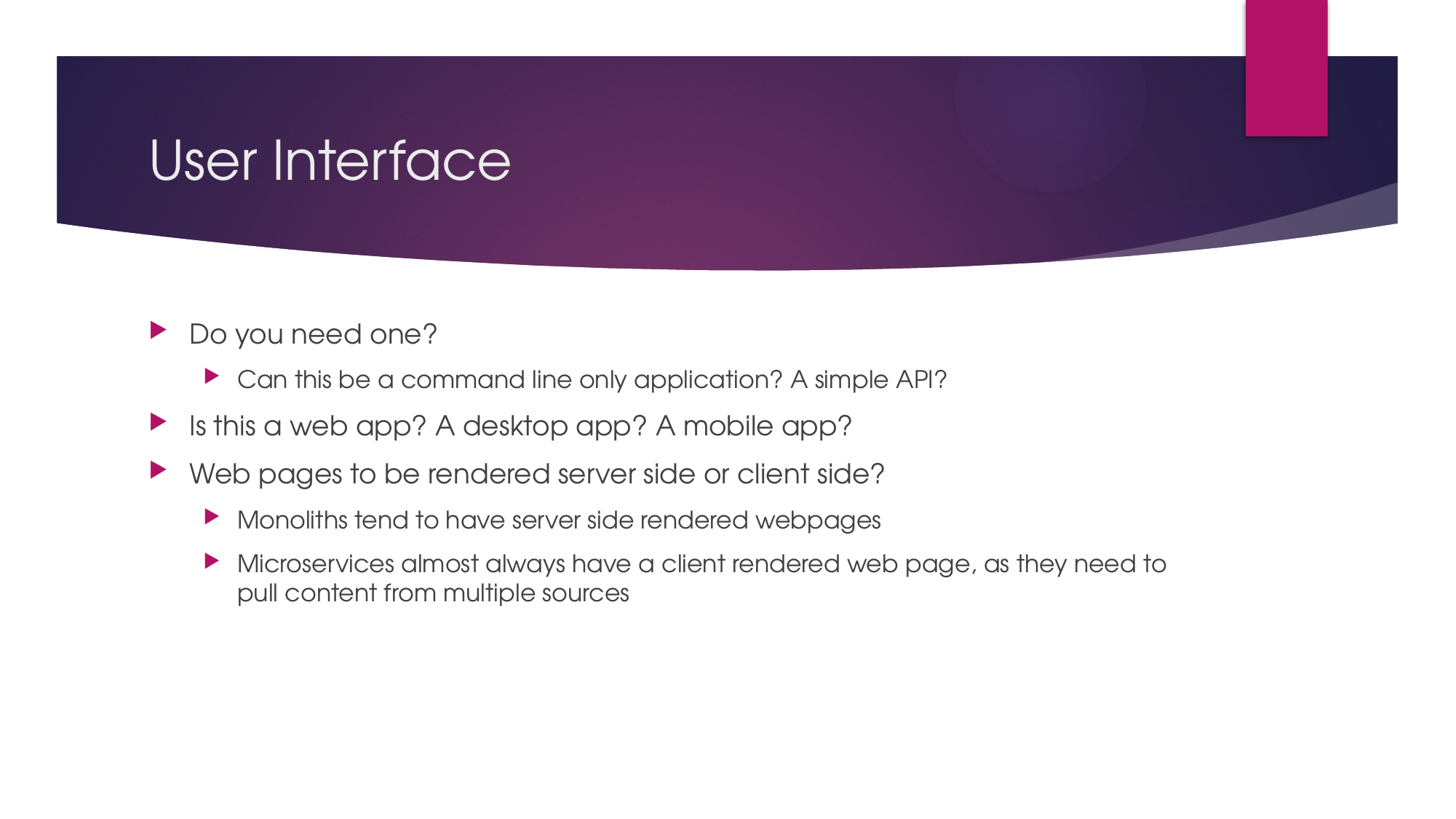

# User Interface
Do you need one?
Can this be a command line only application? A simple API?
Is this a web app? A desktop app? A mobile app?
Web pages to be rendered server side or client side?
Monoliths tend to have server side rendered webpages
Microservices almost always have a client rendered web page, as they need to pull content from multiple sources